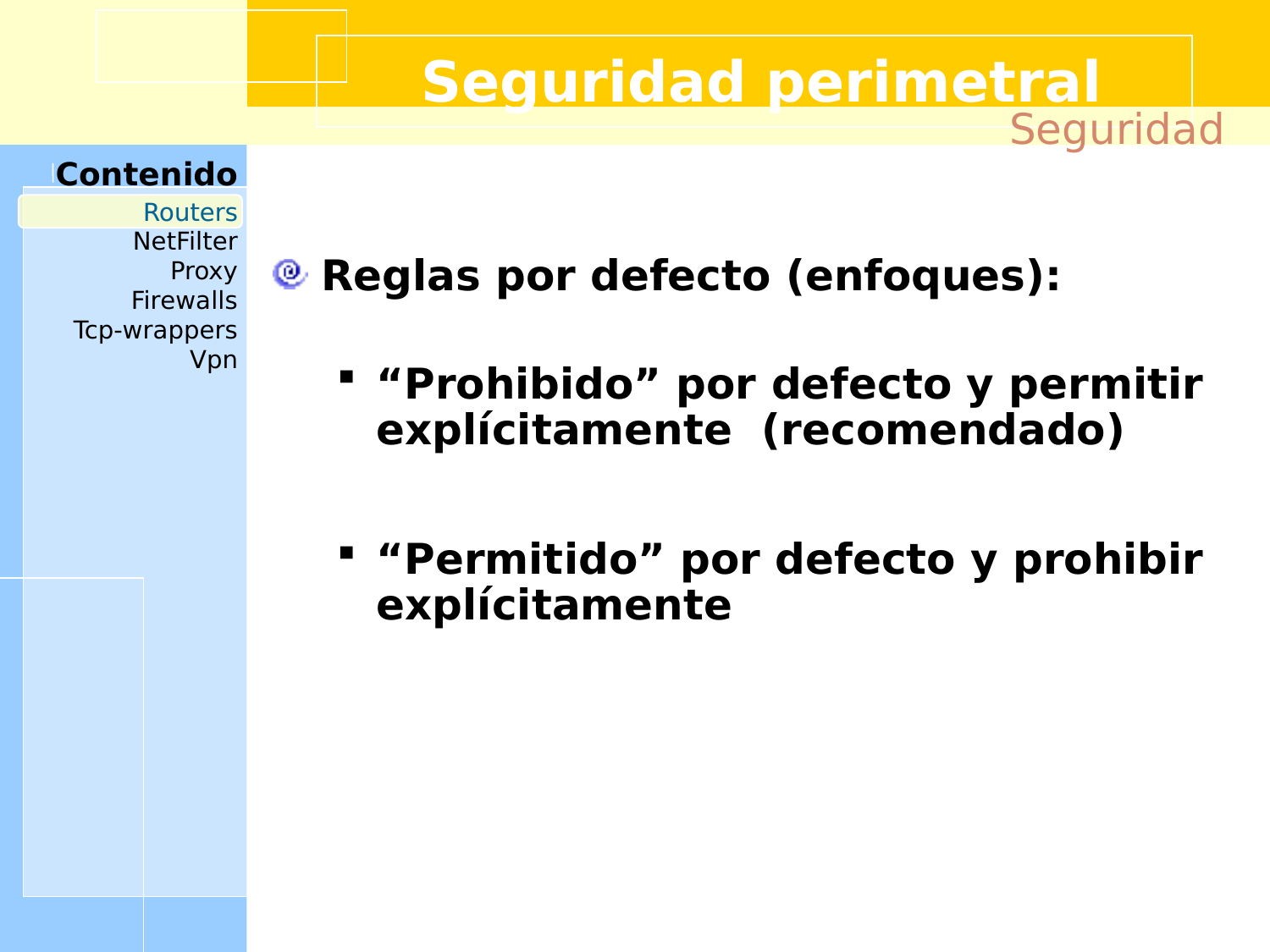

# Seguridad perimetral
Seguridad

Reglas por defecto (enfoques):

“Prohibido” por defecto y permitir explícitamente  (recomendado)

“Permitido” por defecto y prohibir explícitamente

Routers